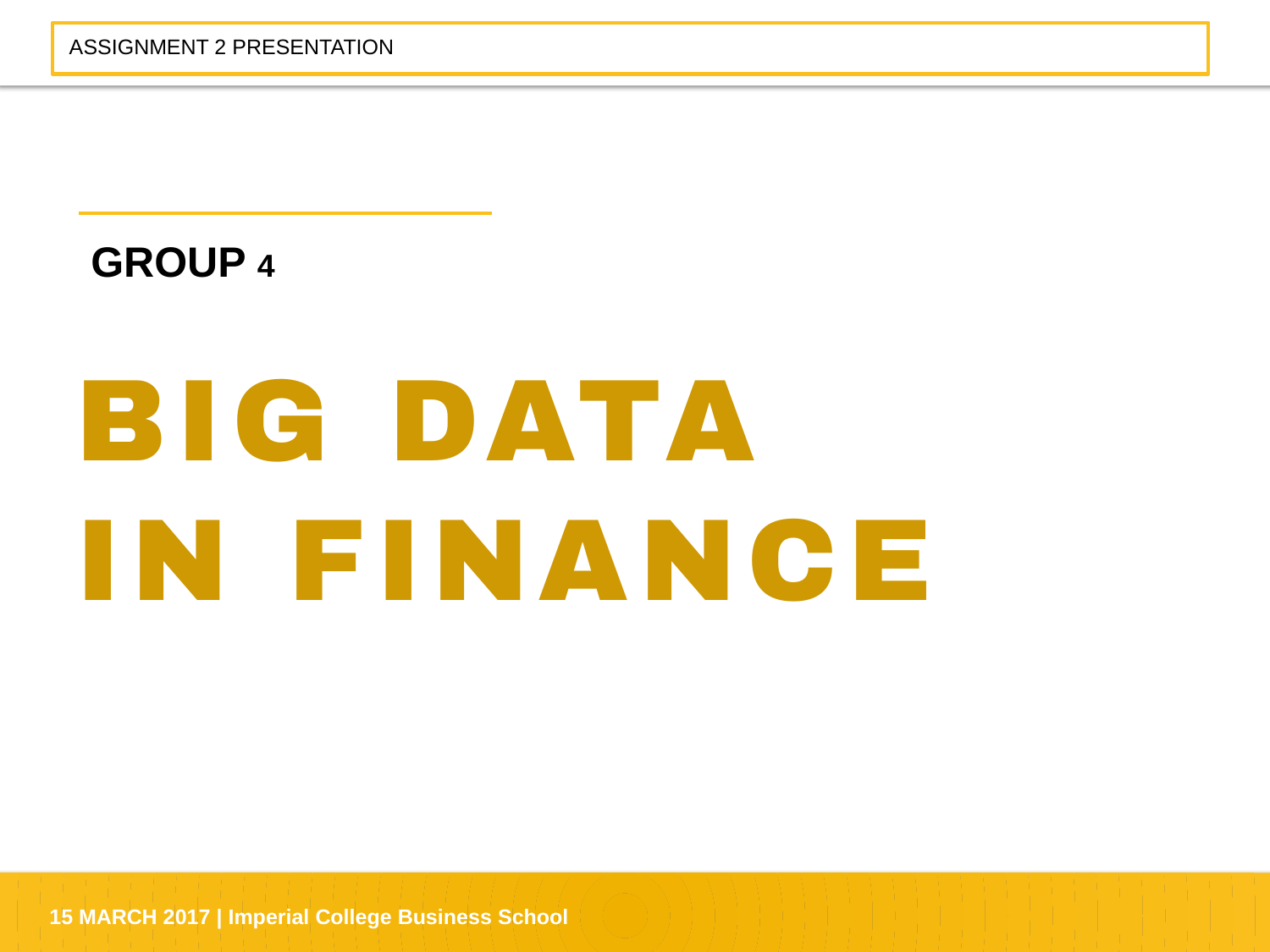

ASSIGNMENT 2 PRESENTATION
15 MARCH 2017 | Imperial College Business School
GROUP 4
BIG DATA
IN FINANCE

15 MARCH 2017 | Imperial College Business School